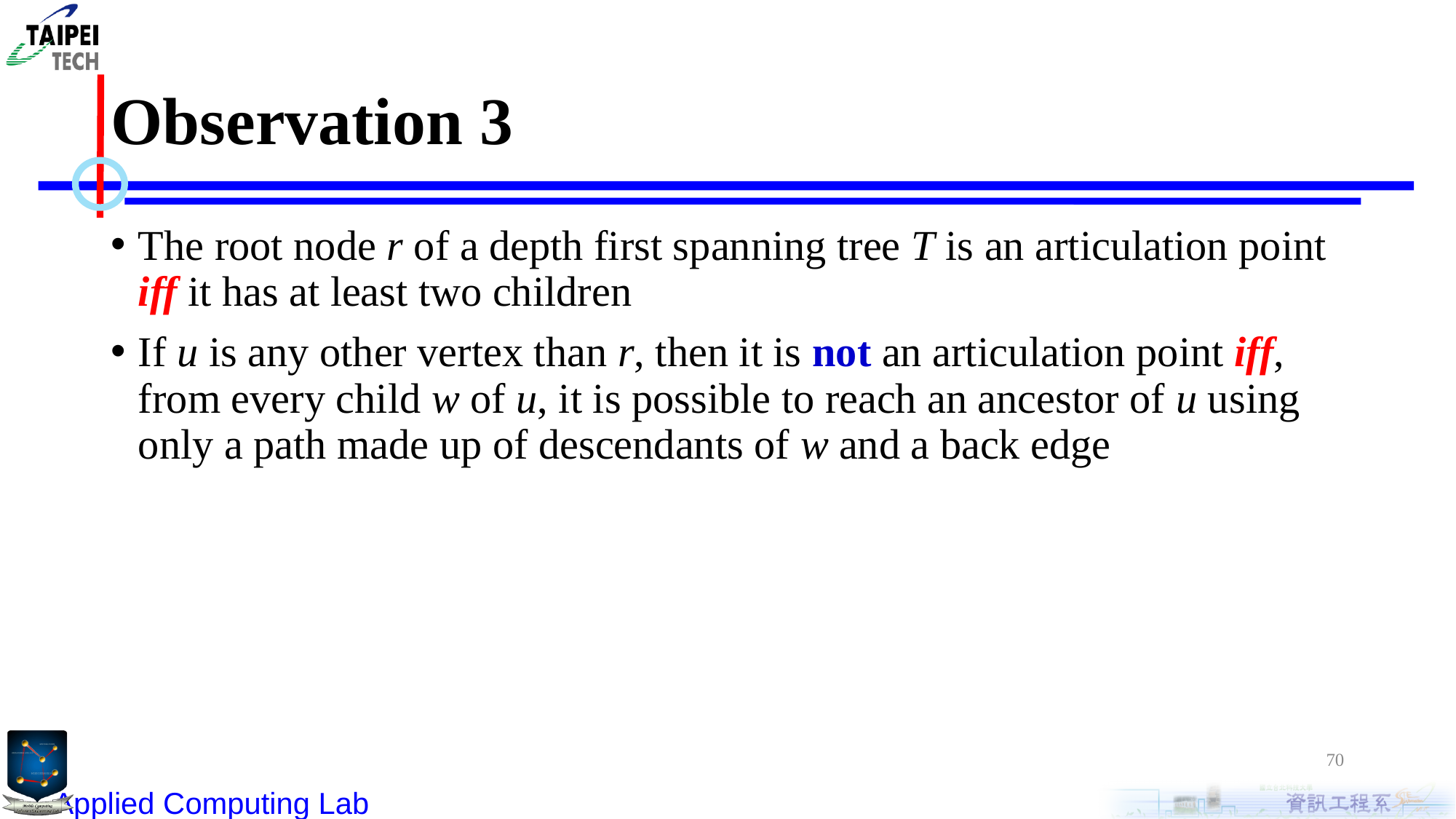

# Observation 3
The root node r of a depth first spanning tree T is an articulation point iff it has at least two children
If u is any other vertex than r, then it is not an articulation point iff, from every child w of u, it is possible to reach an ancestor of u using only a path made up of descendants of w and a back edge
70